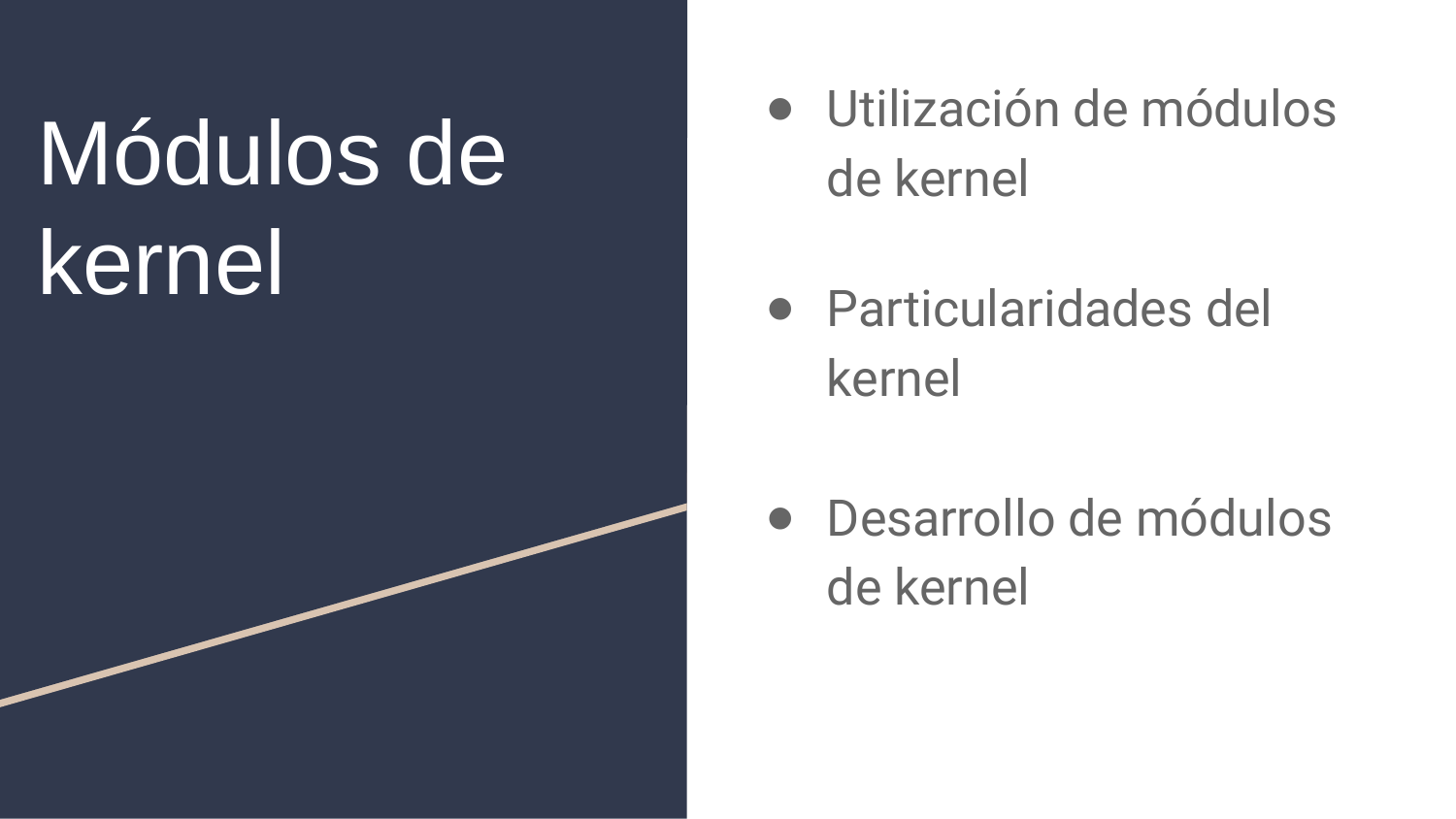

Utilización de módulos de kernel
Particularidades del kernel
Desarrollo de módulos de kernel
# Módulos de kernel